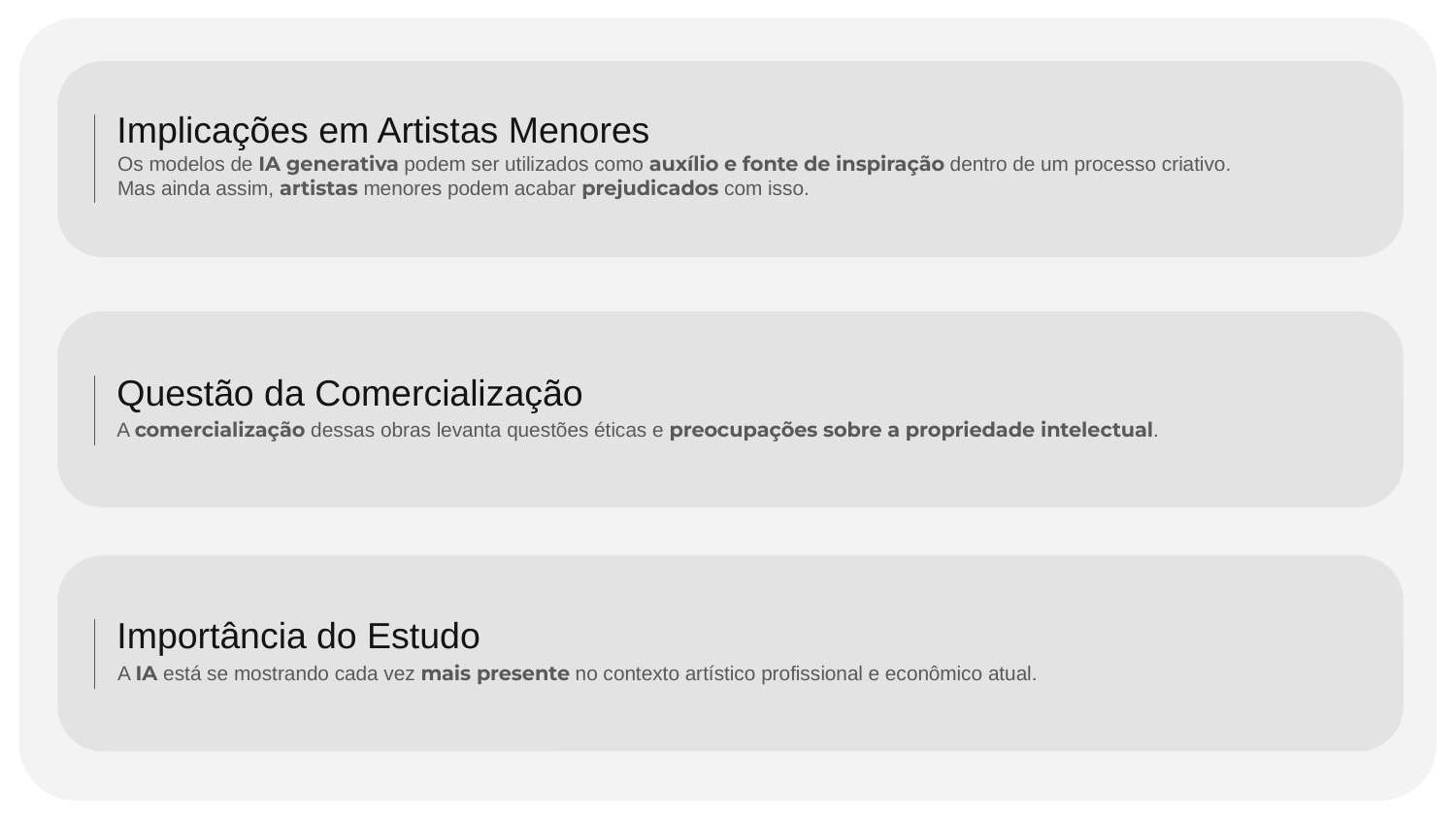

Implicações em Artistas Menores
Os modelos de IA generativa podem ser utilizados como auxílio e fonte de inspiração dentro de um processo criativo.
Mas ainda assim, artistas menores podem acabar prejudicados com isso.

Questão da Comercialização
A comercialização dessas obras levanta questões éticas e preocupações sobre a propriedade intelectual.

Importância do Estudo
A IA está se mostrando cada vez mais presente no contexto artístico profissional e econômico atual.